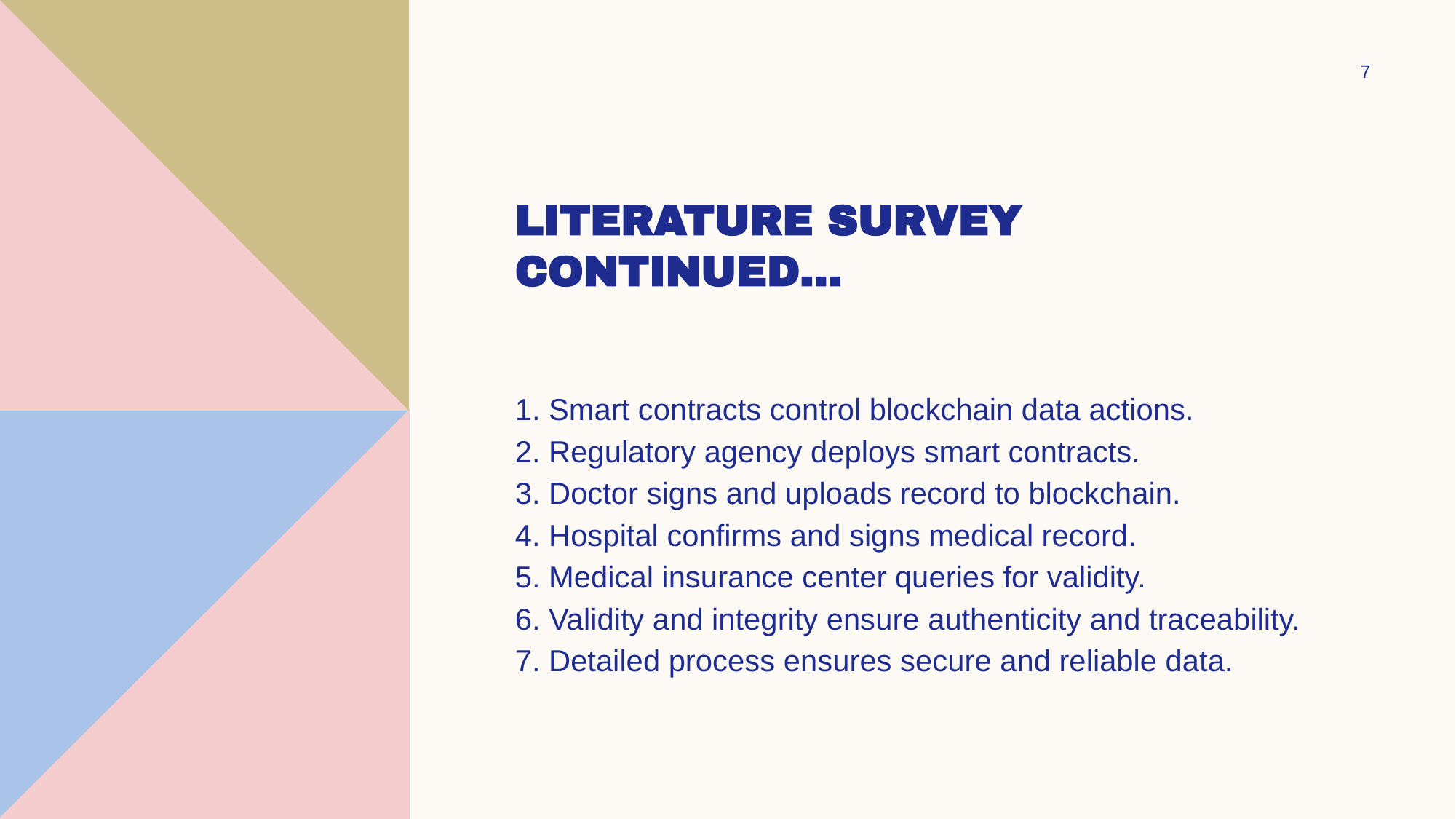

7
# Literature survey continued…
1. Smart contracts control blockchain data actions.
2. Regulatory agency deploys smart contracts.
3. Doctor signs and uploads record to blockchain.
4. Hospital confirms and signs medical record.
5. Medical insurance center queries for validity.
6. Validity and integrity ensure authenticity and traceability.
7. Detailed process ensures secure and reliable data.